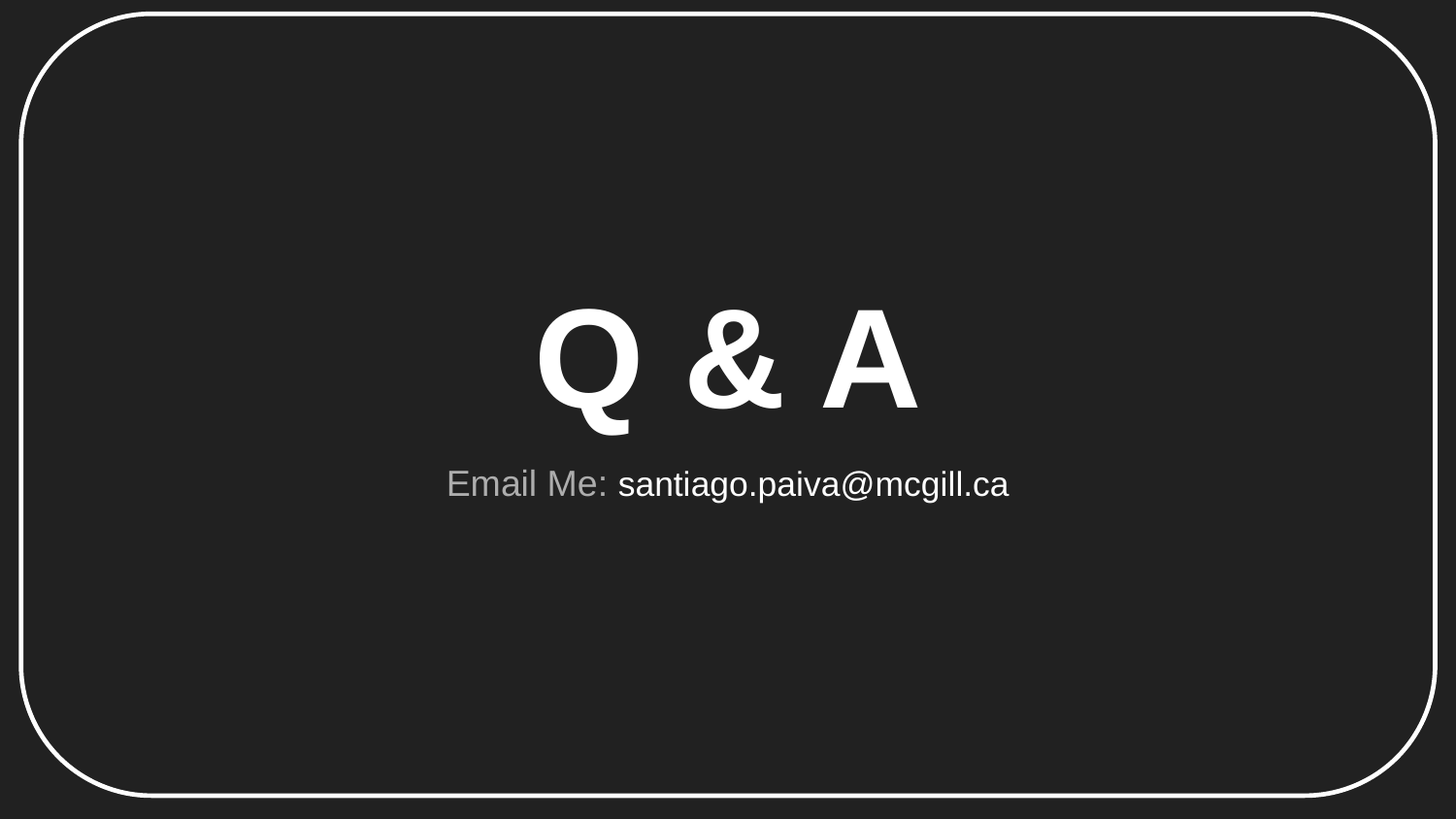

# Q & A
Email Me: santiago.paiva@mcgill.ca